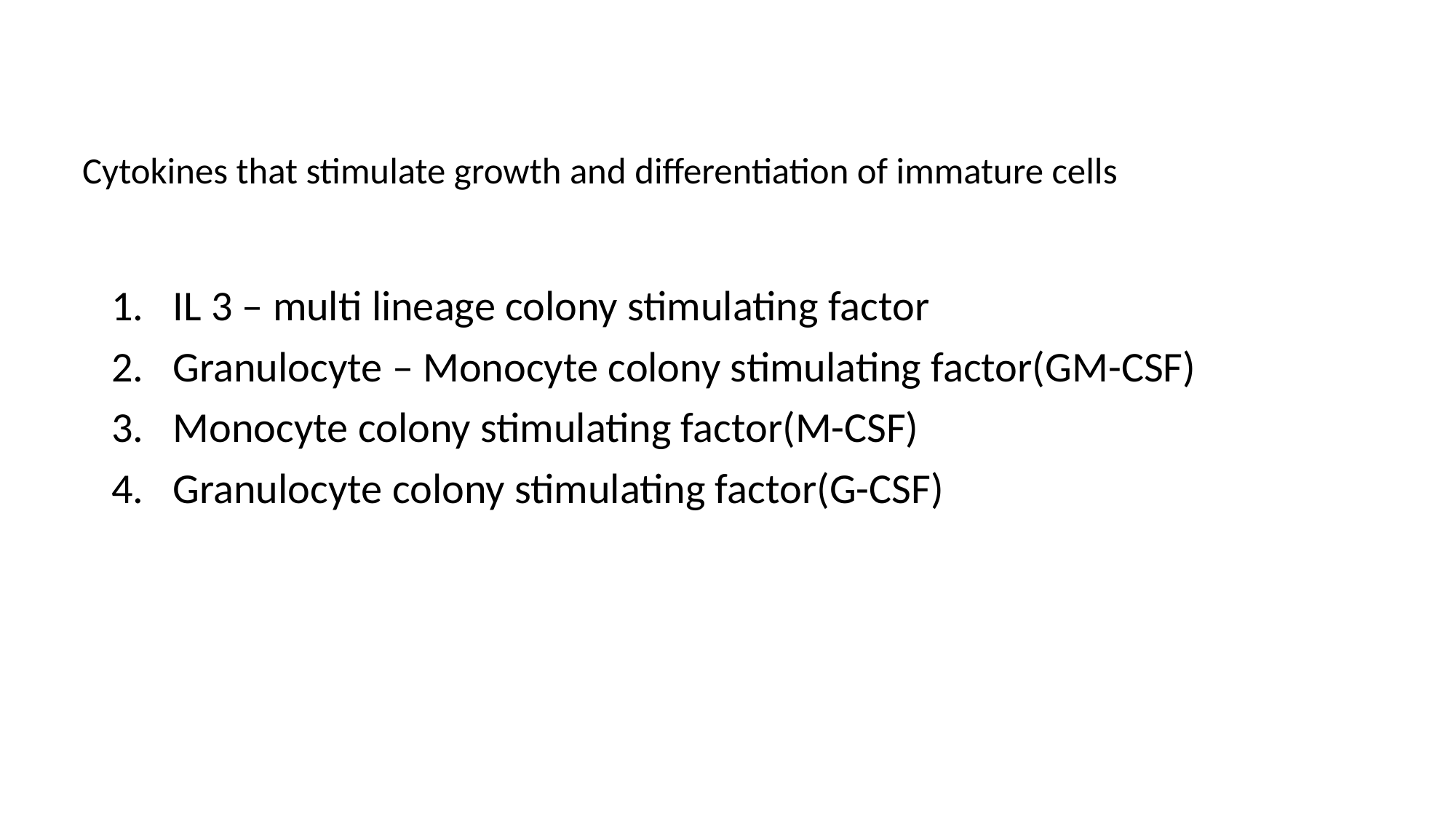

# Cytokines that stimulate growth and differentiation of immature cells
IL 3 – multi lineage colony stimulating factor
Granulocyte – Monocyte colony stimulating factor(GM-CSF)
Monocyte colony stimulating factor(M-CSF)
Granulocyte colony stimulating factor(G-CSF)